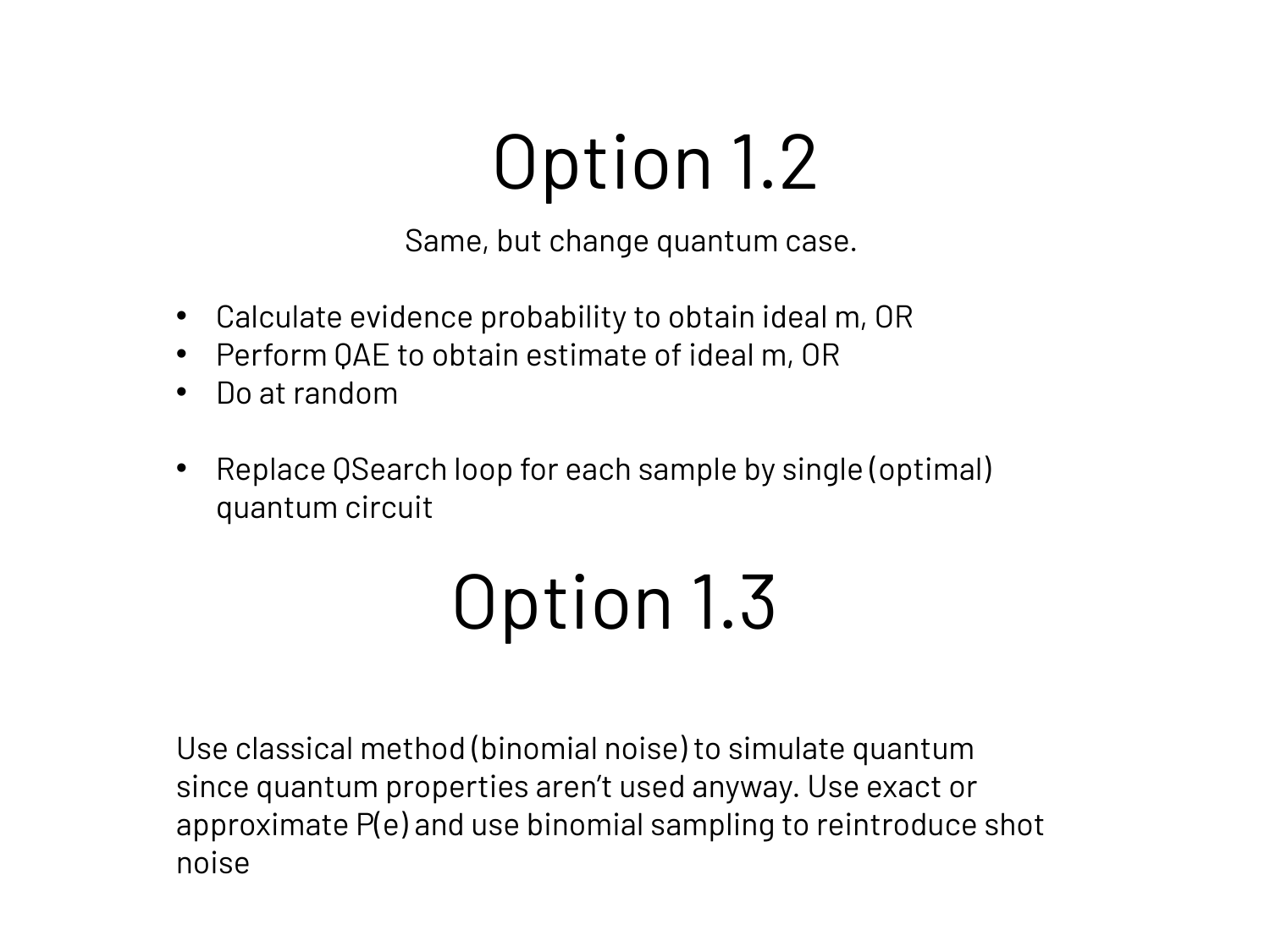

Option 1.2
Same, but change quantum case.
Calculate evidence probability to obtain ideal m, OR
Perform QAE to obtain estimate of ideal m, OR
Do at random

Replace QSearch loop for each sample by single (optimal) quantum circuit
# Option 1.3
Use classical method (binomial noise) to simulate quantum since quantum properties aren’t used anyway. Use exact or approximate P(e) and use binomial sampling to reintroduce shot noise